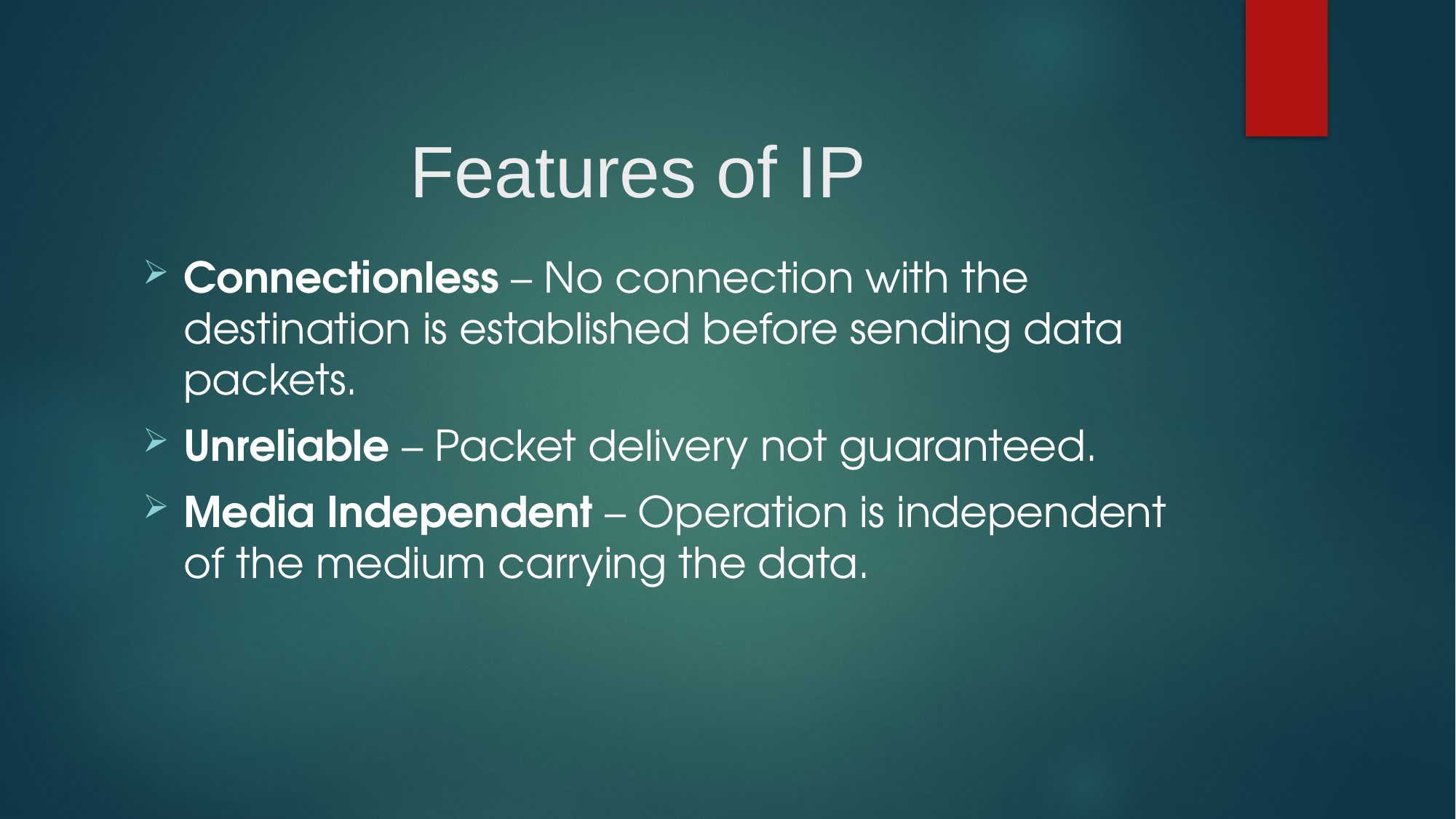

# Features of IP
Connectionless – No connection with the destination is established before sending data packets.
Unreliable – Packet delivery not guaranteed.
Media Independent – Operation is independent of the medium carrying the data.